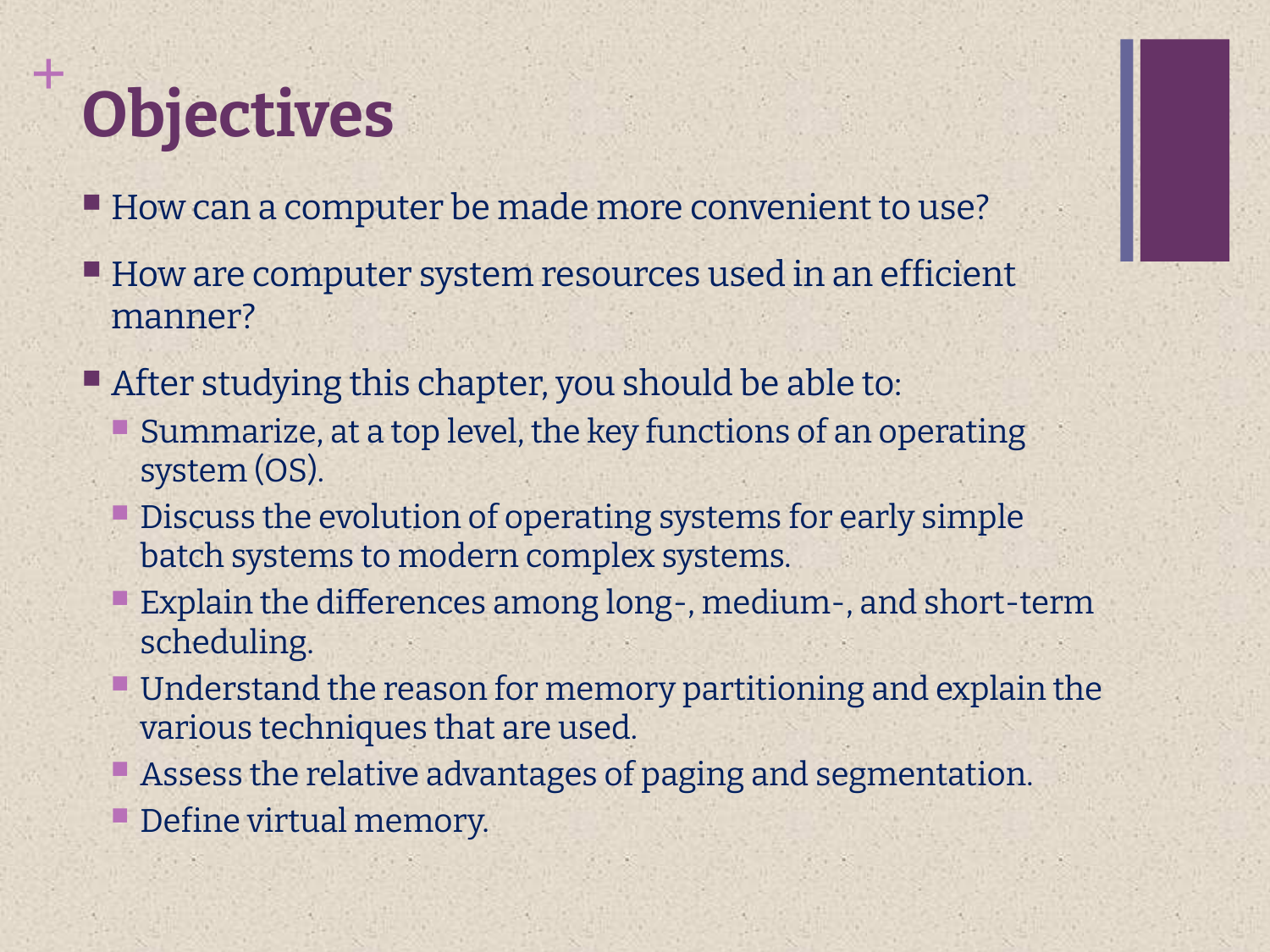

# Objectives
How can a computer be made more convenient to use?
How are computer system resources used in an efficient manner?
After studying this chapter, you should be able to:
Summarize, at a top level, the key functions of an operating system (OS).
Discuss the evolution of operating systems for early simple batch systems to modern complex systems.
Explain the differences among long-, medium-, and short-term scheduling.
Understand the reason for memory partitioning and explain the various techniques that are used.
Assess the relative advantages of paging and segmentation.
Define virtual memory.